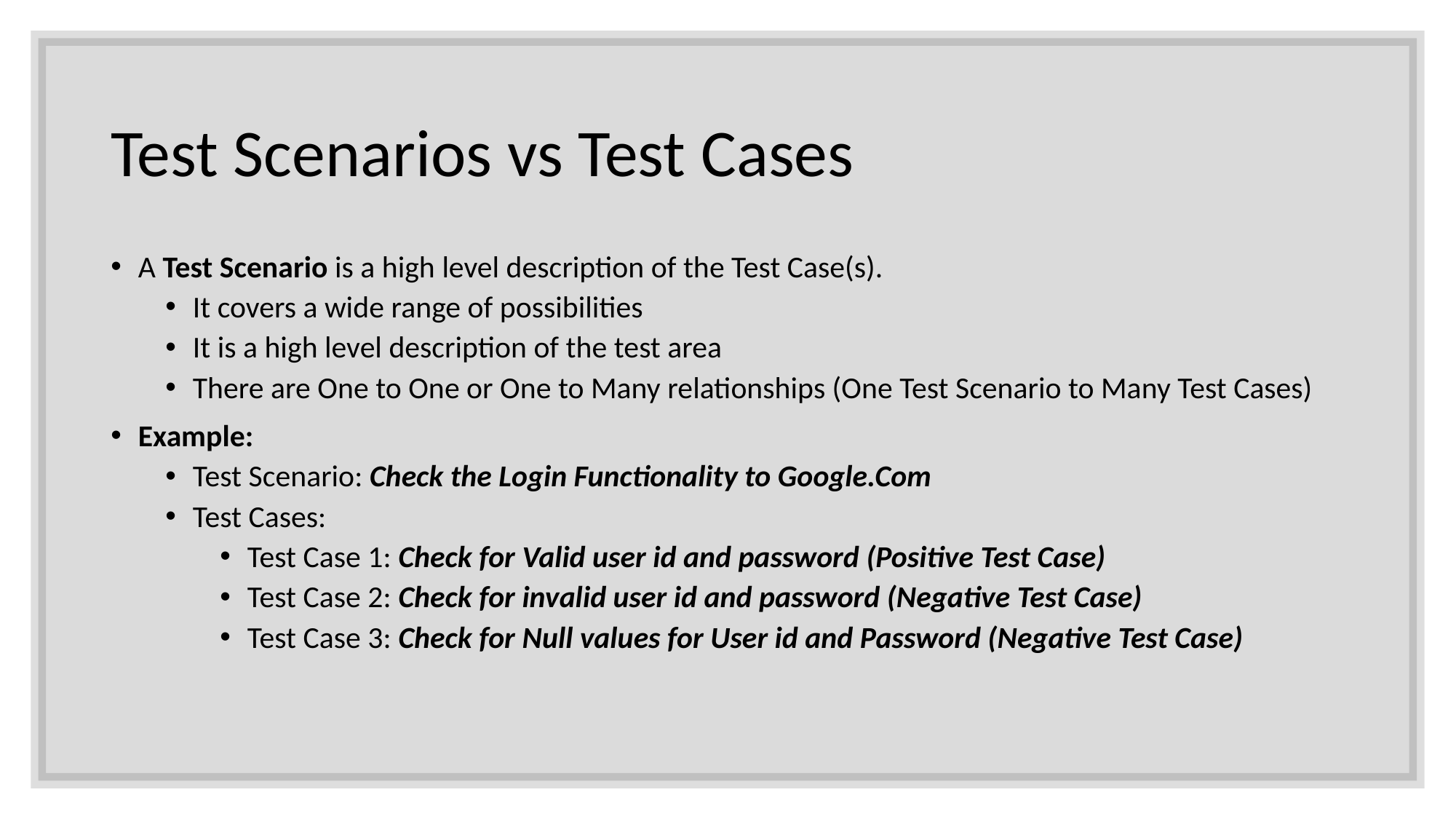

# Test Scenarios vs Test Cases
A Test Scenario is a high level description of the Test Case(s).
It covers a wide range of possibilities
It is a high level description of the test area
There are One to One or One to Many relationships (One Test Scenario to Many Test Cases)
Example:
Test Scenario: Check the Login Functionality to Google.Com
Test Cases:
Test Case 1: Check for Valid user id and password (Positive Test Case)
Test Case 2: Check for invalid user id and password (Negative Test Case)
Test Case 3: Check for Null values for User id and Password (Negative Test Case)